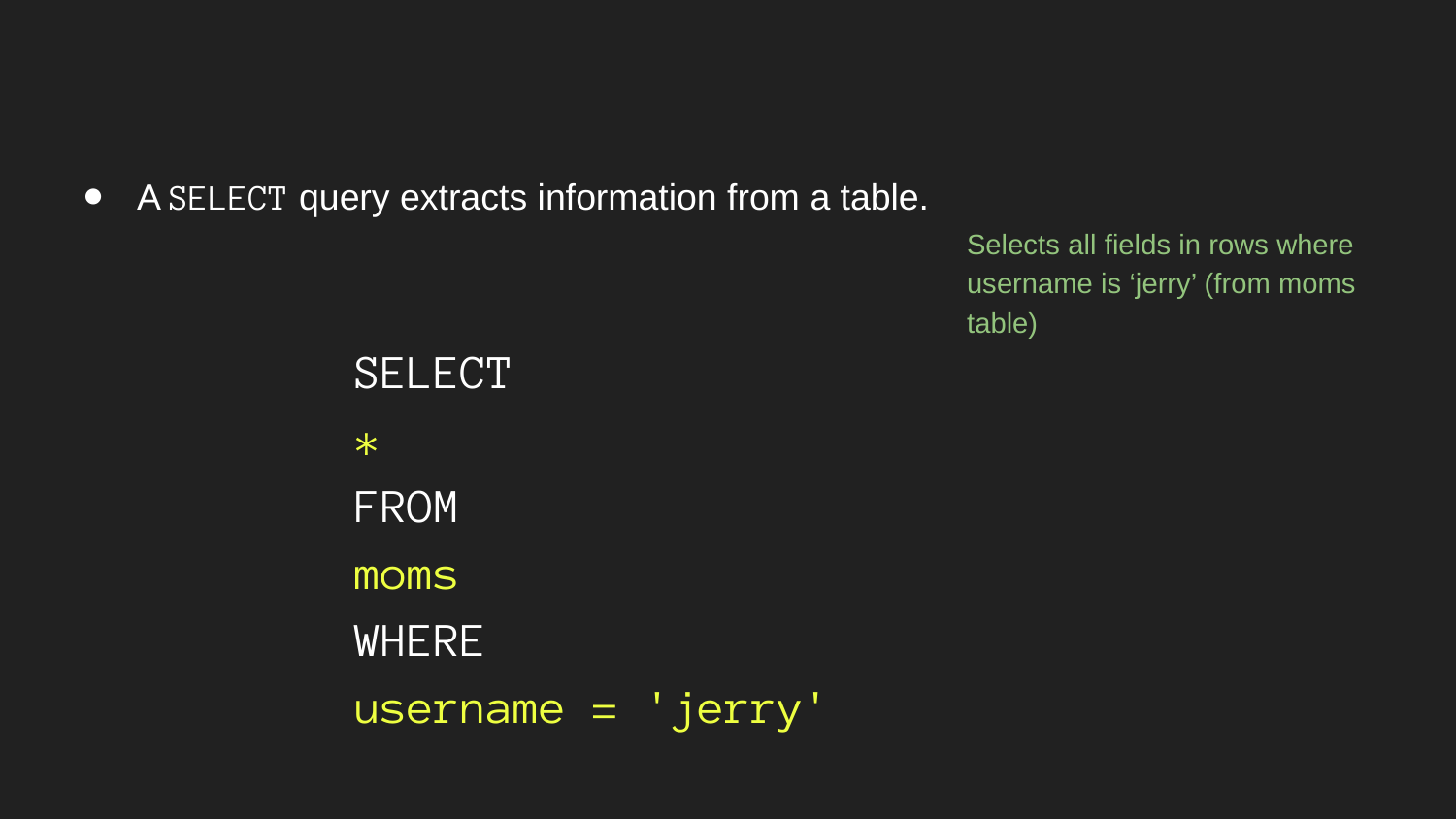

A SELECT query extracts information from a table.

SELECT
*
FROM
moms
WHERE
username = 'jerry'

Selects all fields in rows where username is ‘jerry’ (from moms table)